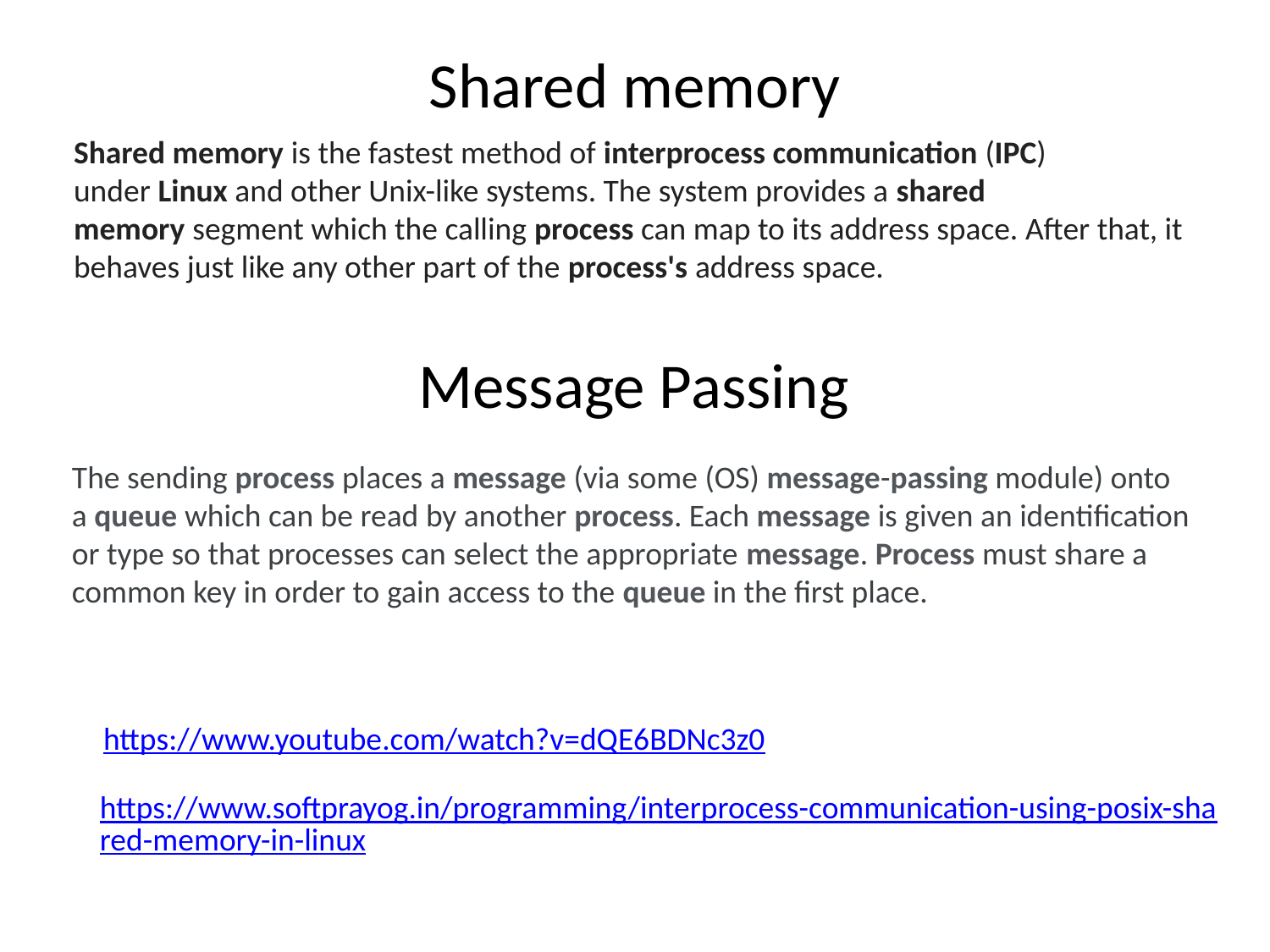

# Shared memory
Shared memory is the fastest method of interprocess communication (IPC) under Linux and other Unix-like systems. The system provides a shared memory segment which the calling process can map to its address space. After that, it behaves just like any other part of the process's address space.
Message Passing
The sending process places a message (via some (OS) message-passing module) onto a queue which can be read by another process. Each message is given an identification or type so that processes can select the appropriate message. Process must share a common key in order to gain access to the queue in the first place.
https://www.youtube.com/watch?v=dQE6BDNc3z0
https://www.softprayog.in/programming/interprocess-communication-using-posix-shared-memory-in-linux